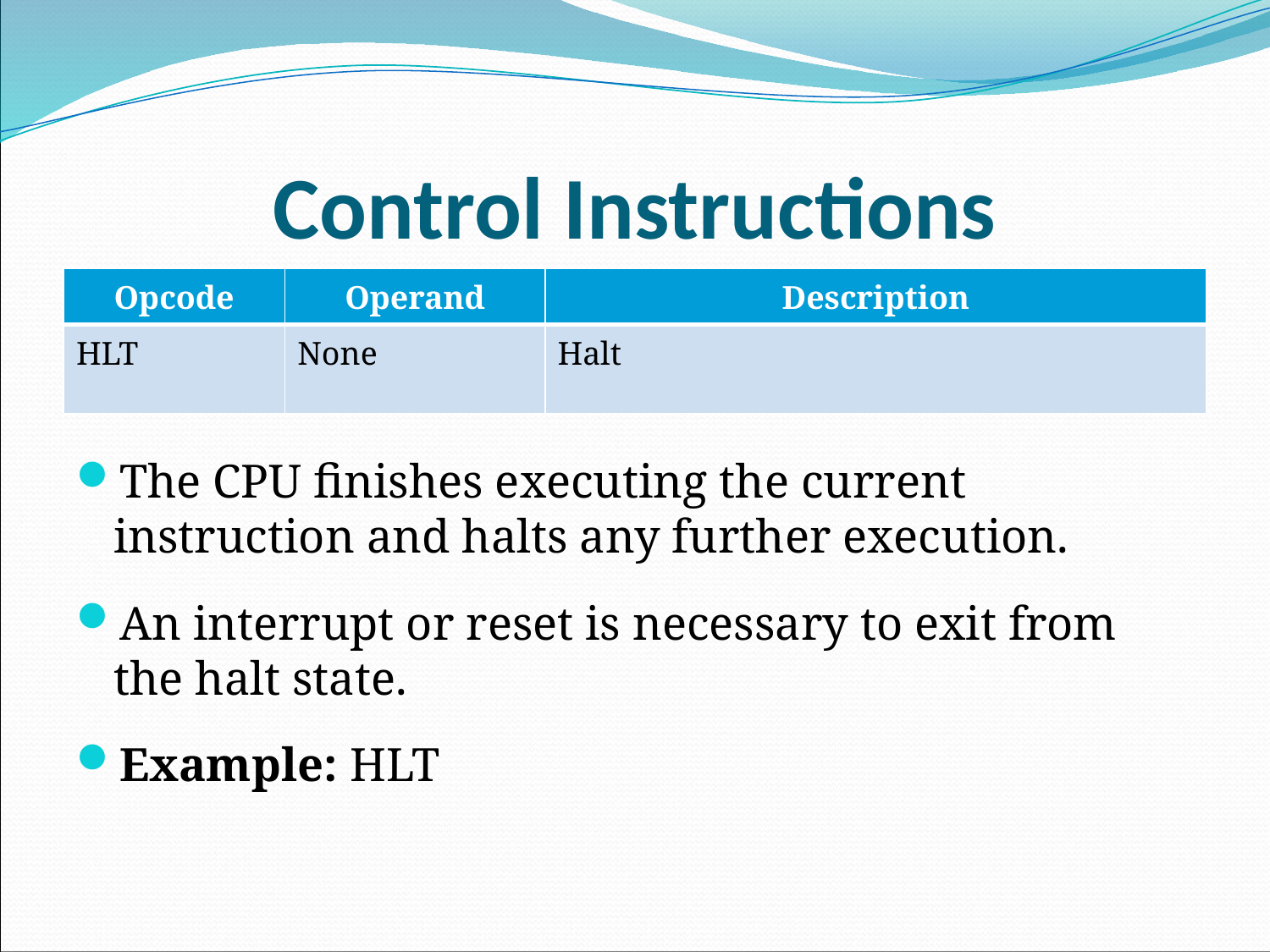

# Control Instructions
| Opcode | Operand | Description |
| --- | --- | --- |
| HLT | None | Halt |
The CPU finishes executing the current instruction and halts any further execution.
An interrupt or reset is necessary to exit from the halt state.
Example: HLT